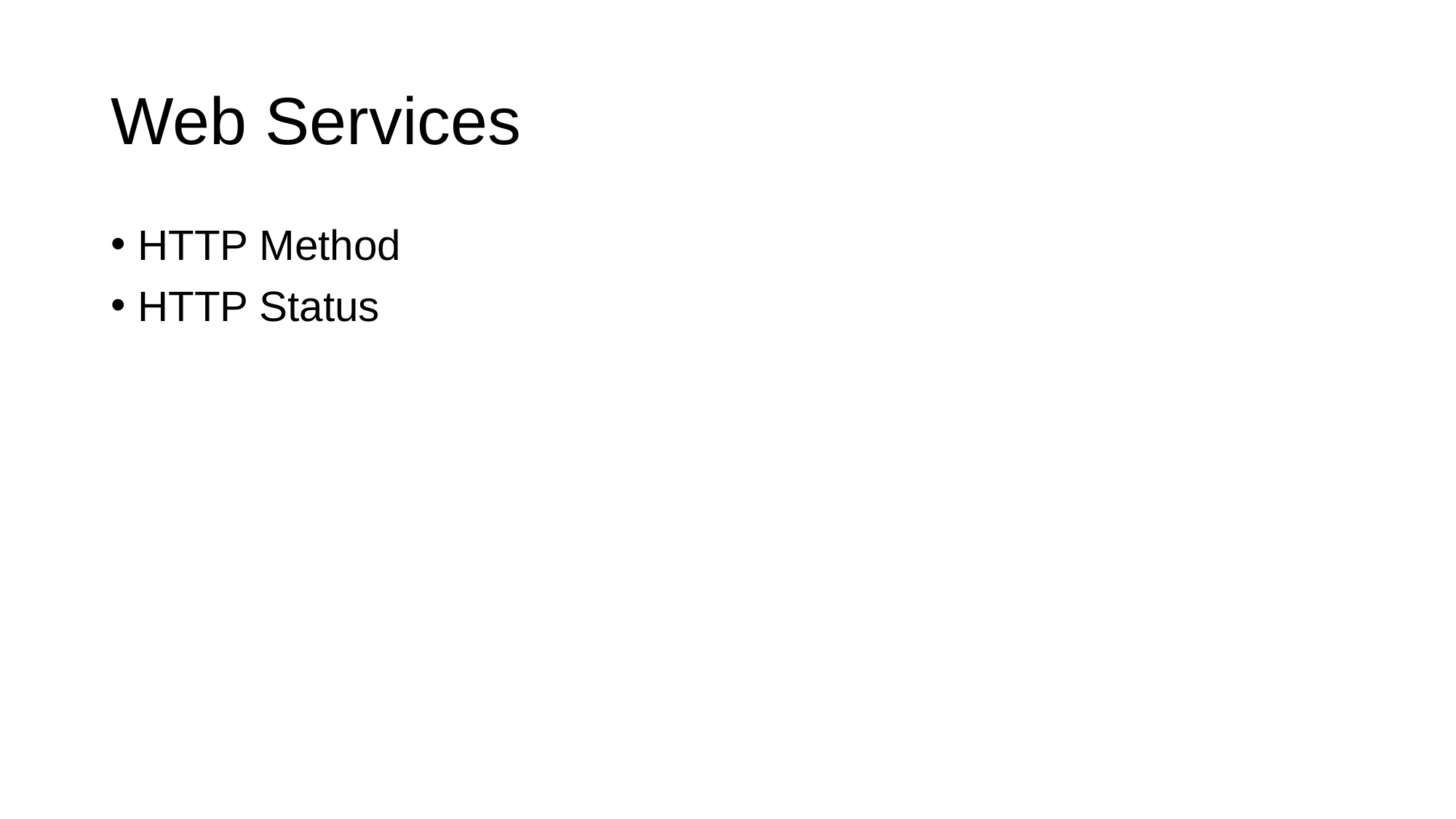

# Web Services
HTTP Method
HTTP Status